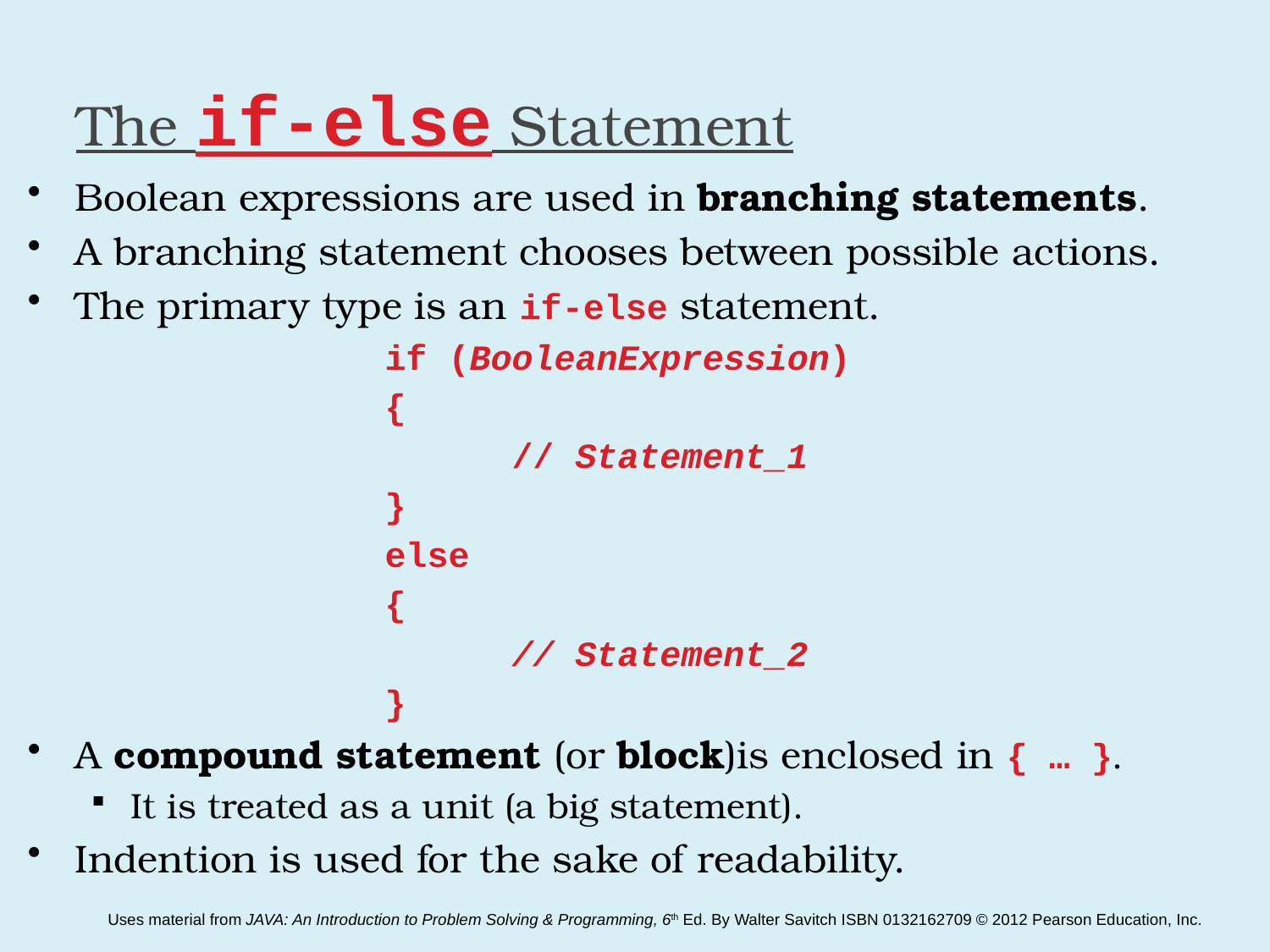

# The if-else Statement
Boolean expressions are used in branching statements.
A branching statement chooses between possible actions.
The primary type is an if-else statement.
			if (BooleanExpression)
			{
				// Statement_1
			}
			else
			{
				// Statement_2
			}
A compound statement (or block)is enclosed in { … }.
It is treated as a unit (a big statement).
Indention is used for the sake of readability.